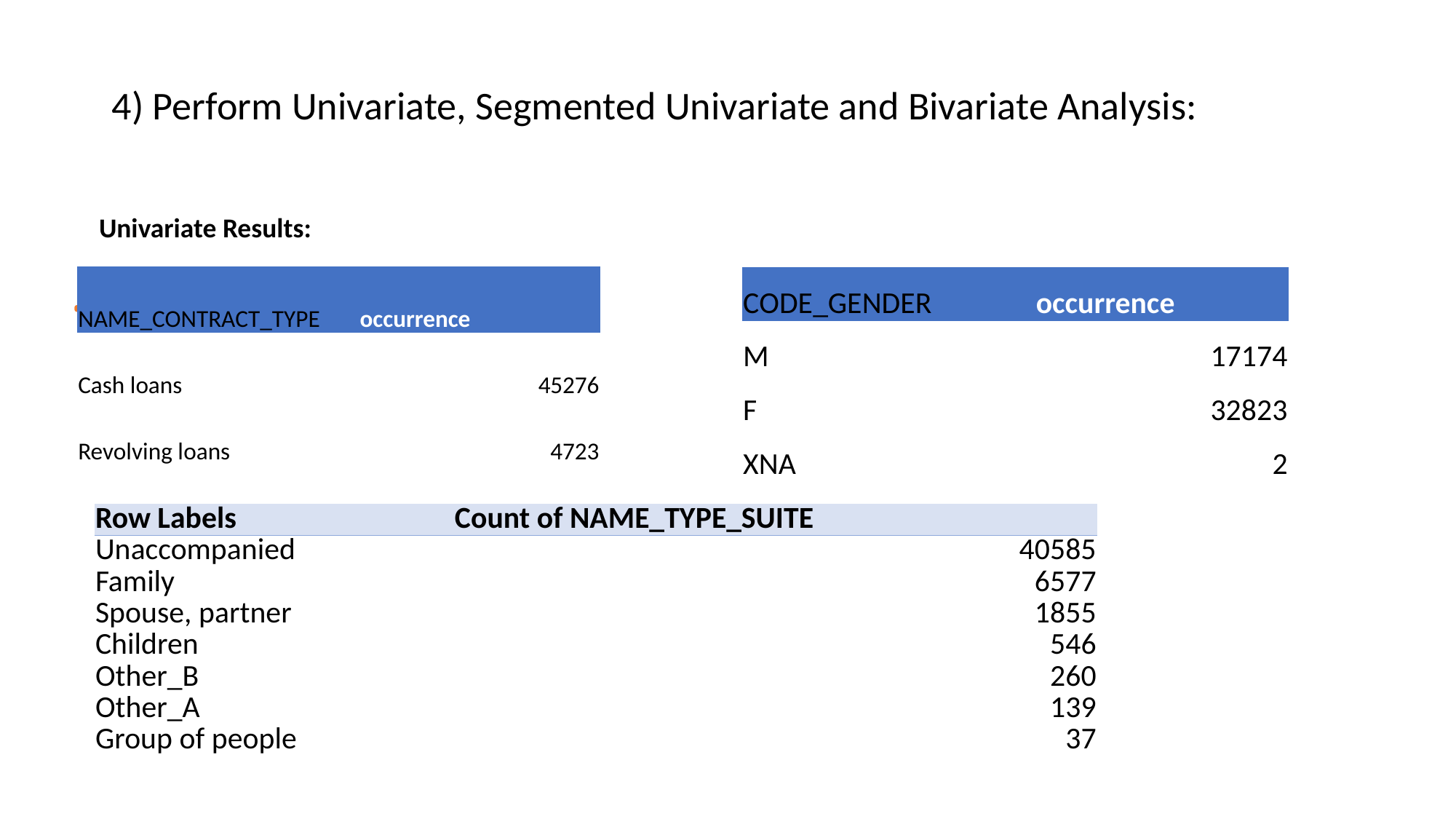

# 4) Perform Univariate, Segmented Univariate and Bivariate Analysis:
Univariate Results:
| NAME\_CONTRACT\_TYPE | occurrence |
| --- | --- |
| Cash loans | 45276 |
| Revolving loans | 4723 |
| CODE\_GENDER | occurrence |
| --- | --- |
| M | 17174 |
| F | 32823 |
| XNA | 2 |

| Row Labels | Count of NAME\_TYPE\_SUITE |
| --- | --- |
| Unaccompanied | 40585 |
| Family | 6577 |
| Spouse, partner | 1855 |
| Children | 546 |
| Other\_B | 260 |
| Other\_A | 139 |
| Group of people | 37 |